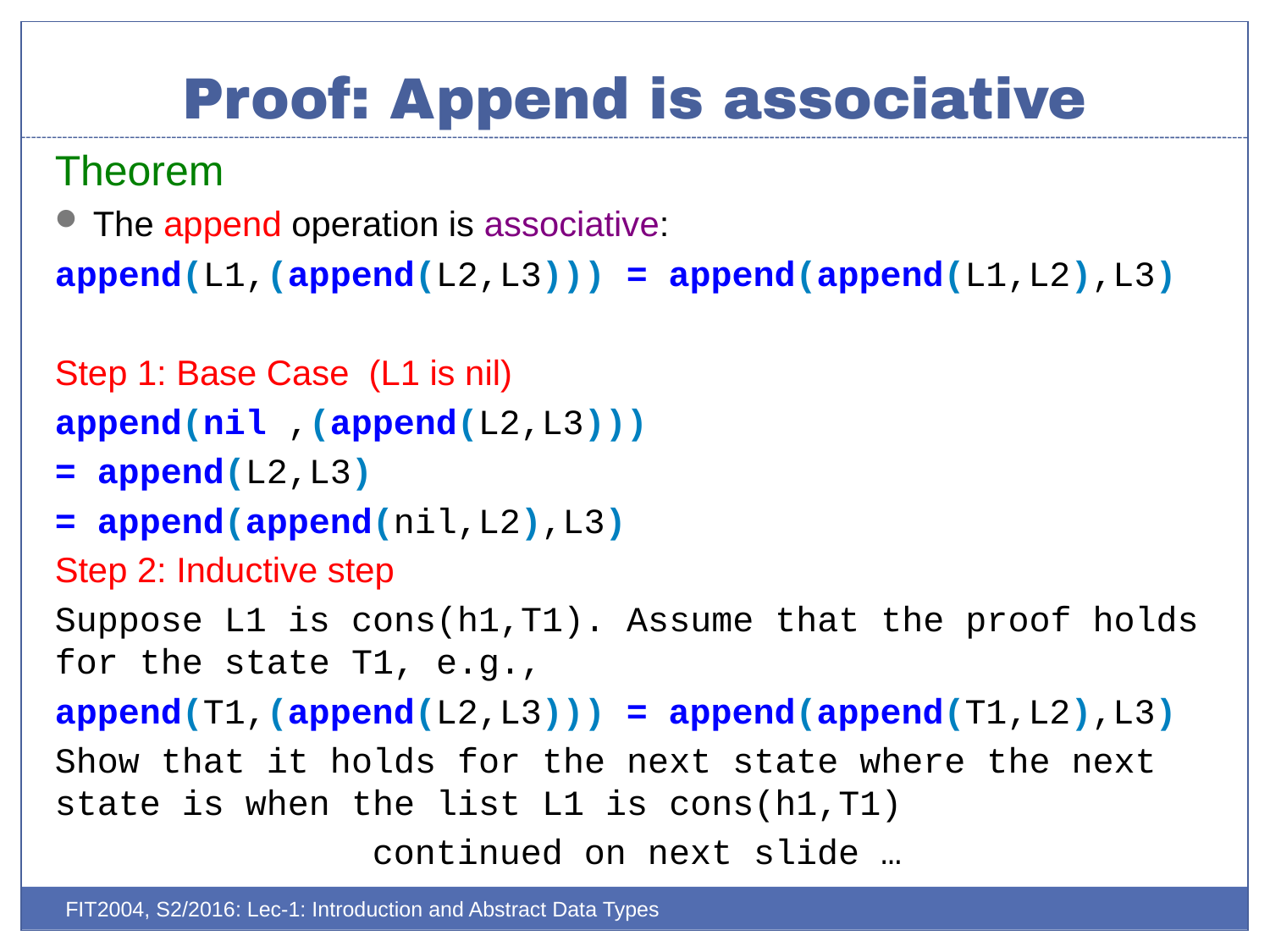

# Proof: Append is associative
Theorem
The append operation is associative:
append(L1,(append(L2,L3))) = append(append(L1,L2),L3)

Step 1: Base Case  (L1 is nil)
append(nil ,(append(L2,L3)))
= append(L2,L3)
= append(append(nil,L2),L3)
Step 2: Inductive step
Suppose L1 is cons(h1,T1). Assume that the proof holds for the state T1, e.g.,
append(T1,(append(L2,L3))) = append(append(T1,L2),L3)
Show that it holds for the next state where the next state is when the list L1 is cons(h1,T1)
               continued on next slide …

FIT2004, S2/2016: Lec-1: Introduction and Abstract Data Types